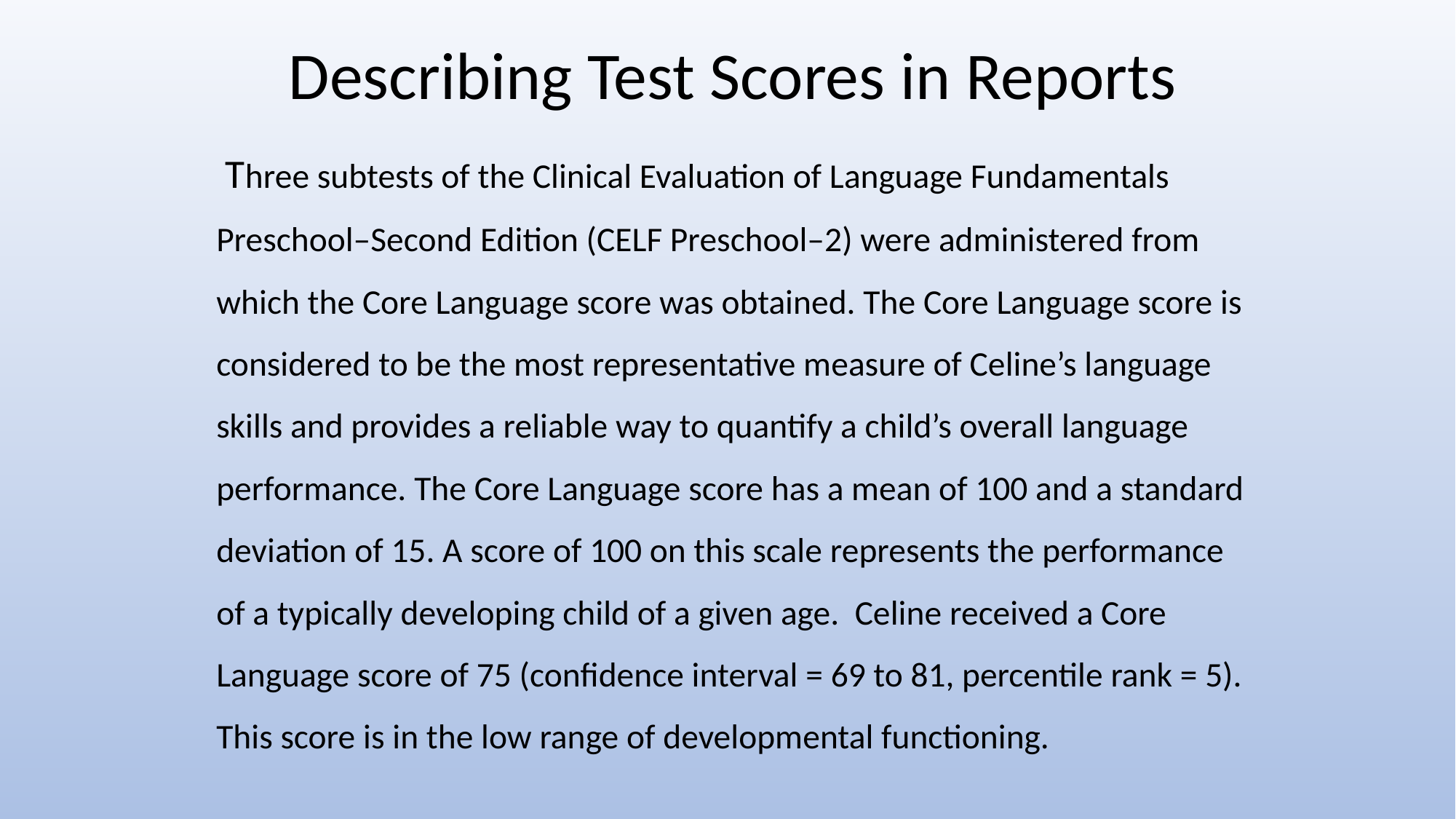

# Describing Test Scores in Reports
 Three subtests of the Clinical Evaluation of Language Fundamentals Preschool–Second Edition (CELF Preschool–2) were administered from which the Core Language score was obtained. The Core Language score is considered to be the most representative measure of Celine’s language skills and provides a reliable way to quantify a child’s overall language performance. The Core Language score has a mean of 100 and a standard deviation of 15. A score of 100 on this scale represents the performance of a typically developing child of a given age.  Celine received a Core Language score of 75 (confidence interval = 69 to 81, percentile rank = 5). This score is in the low range of developmental functioning.